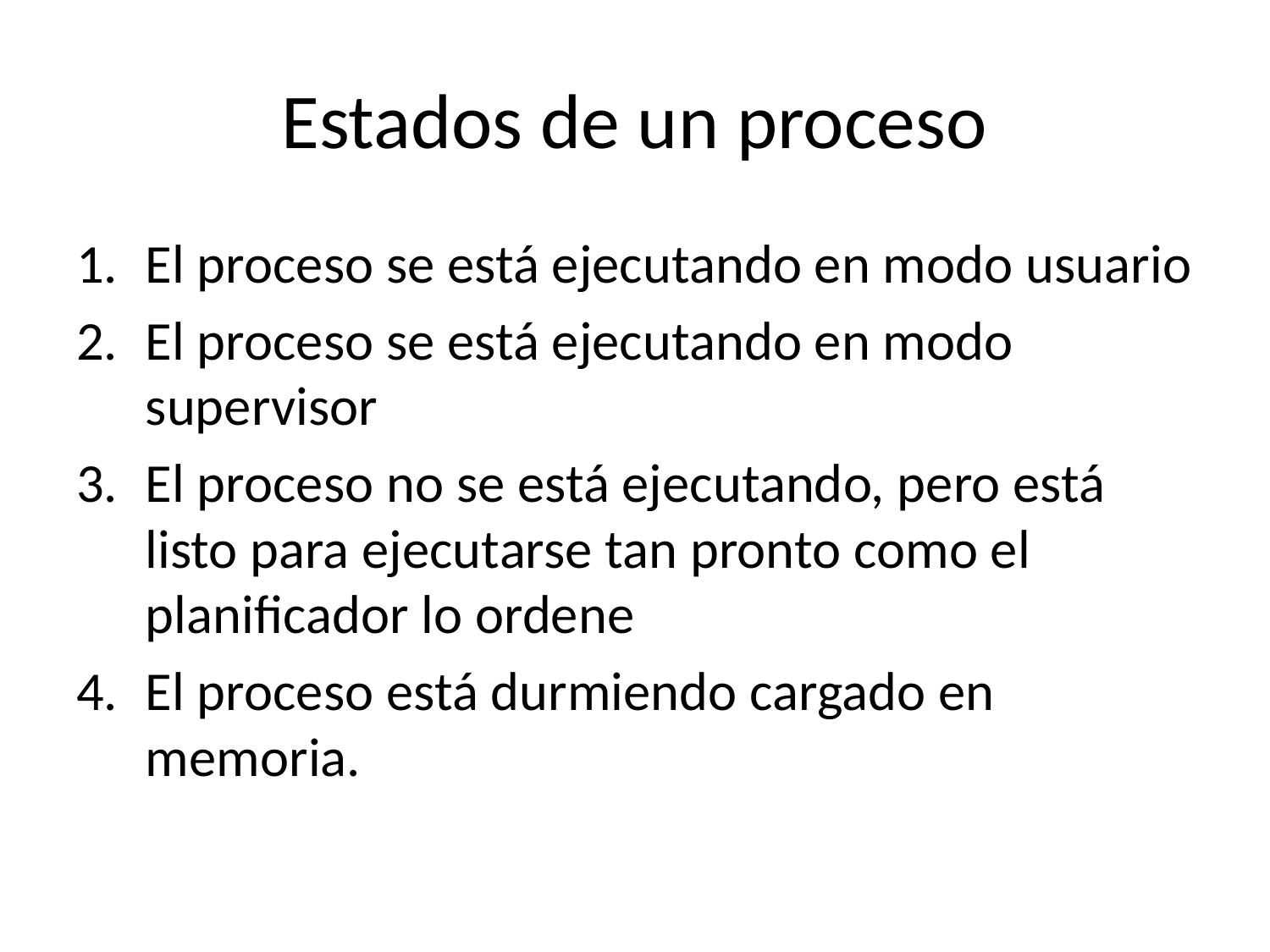

# Estados de un proceso
El proceso se está ejecutando en modo usuario
El proceso se está ejecutando en modo supervisor
El proceso no se está ejecutando, pero está listo para ejecutarse tan pronto como el planificador lo ordene
El proceso está durmiendo cargado en memoria.